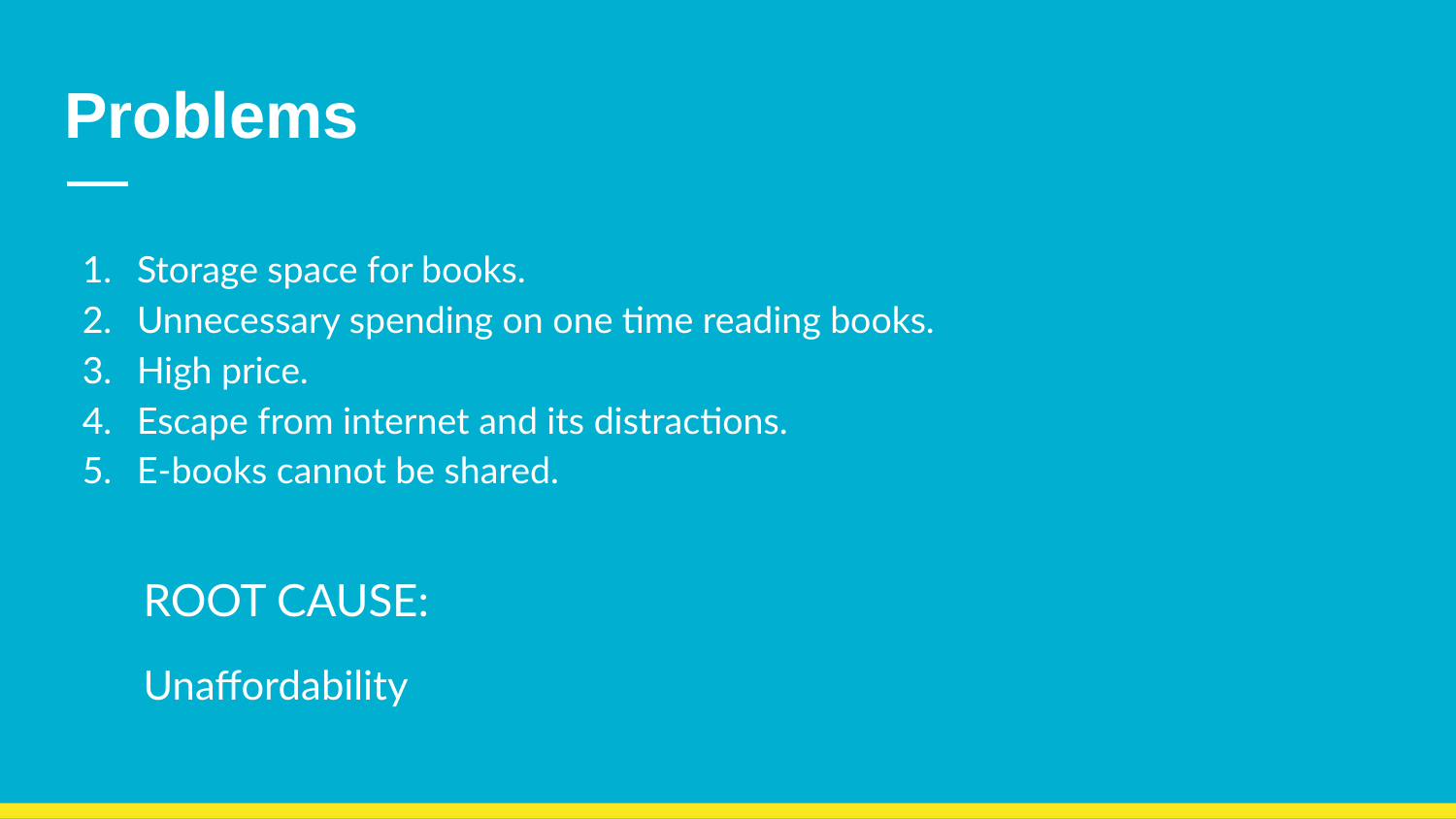

# Problems
Storage space for books.
Unnecessary spending on one time reading books.
High price.
Escape from internet and its distractions.
E-books cannot be shared.
ROOT CAUSE:

Unaffordability